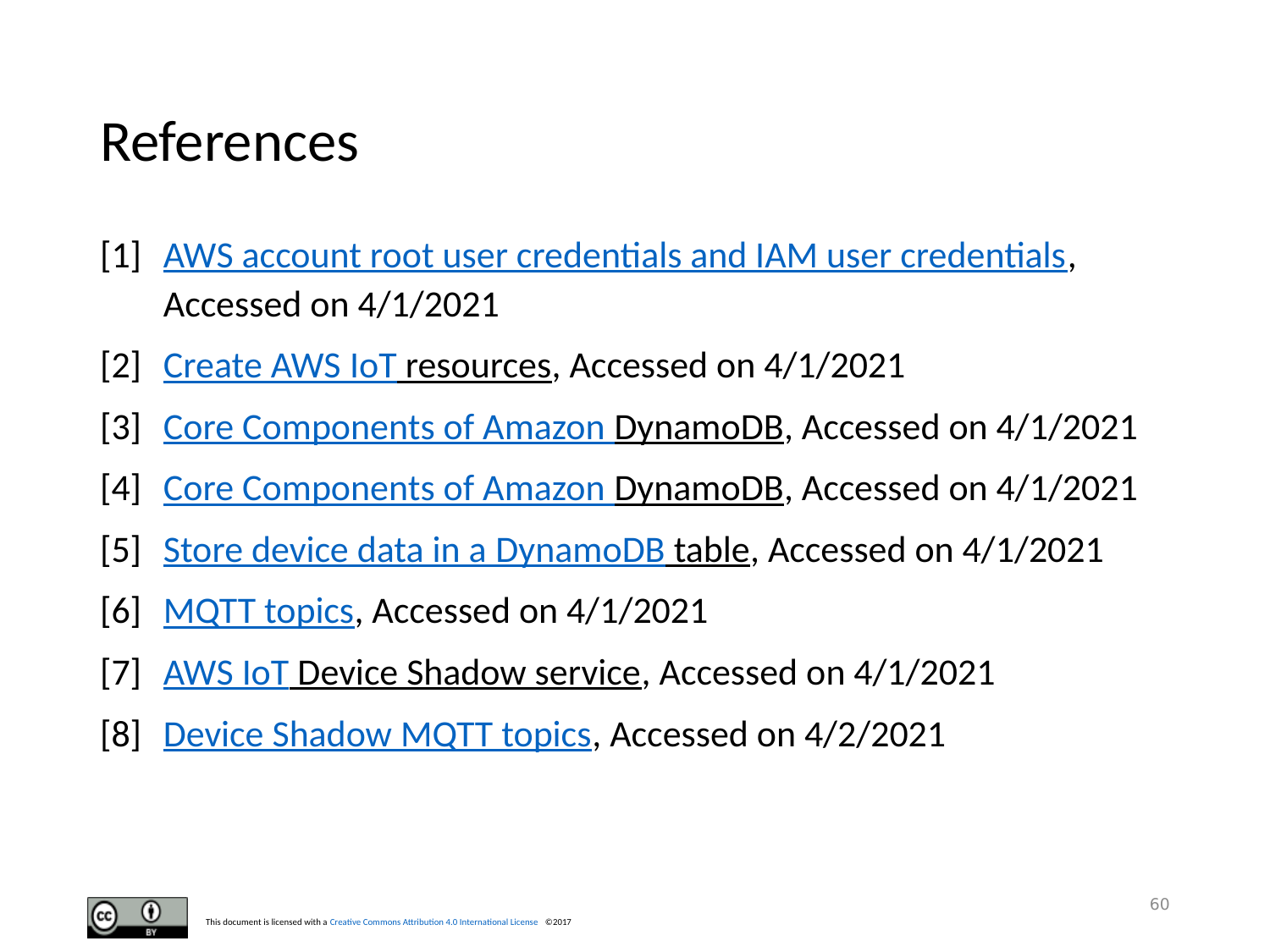

# References
[1]	AWS account root user credentials and IAM user credentials, Accessed on 4/1/2021
[2]	Create AWS IoT resources, Accessed on 4/1/2021
[3]	Core Components of Amazon DynamoDB, Accessed on 4/1/2021
[4]	Core Components of Amazon DynamoDB, Accessed on 4/1/2021
[5]	Store device data in a DynamoDB table, Accessed on 4/1/2021
[6]	MQTT topics, Accessed on 4/1/2021
[7]	AWS IoT Device Shadow service, Accessed on 4/1/2021
[8]	Device Shadow MQTT topics, Accessed on 4/2/2021

60